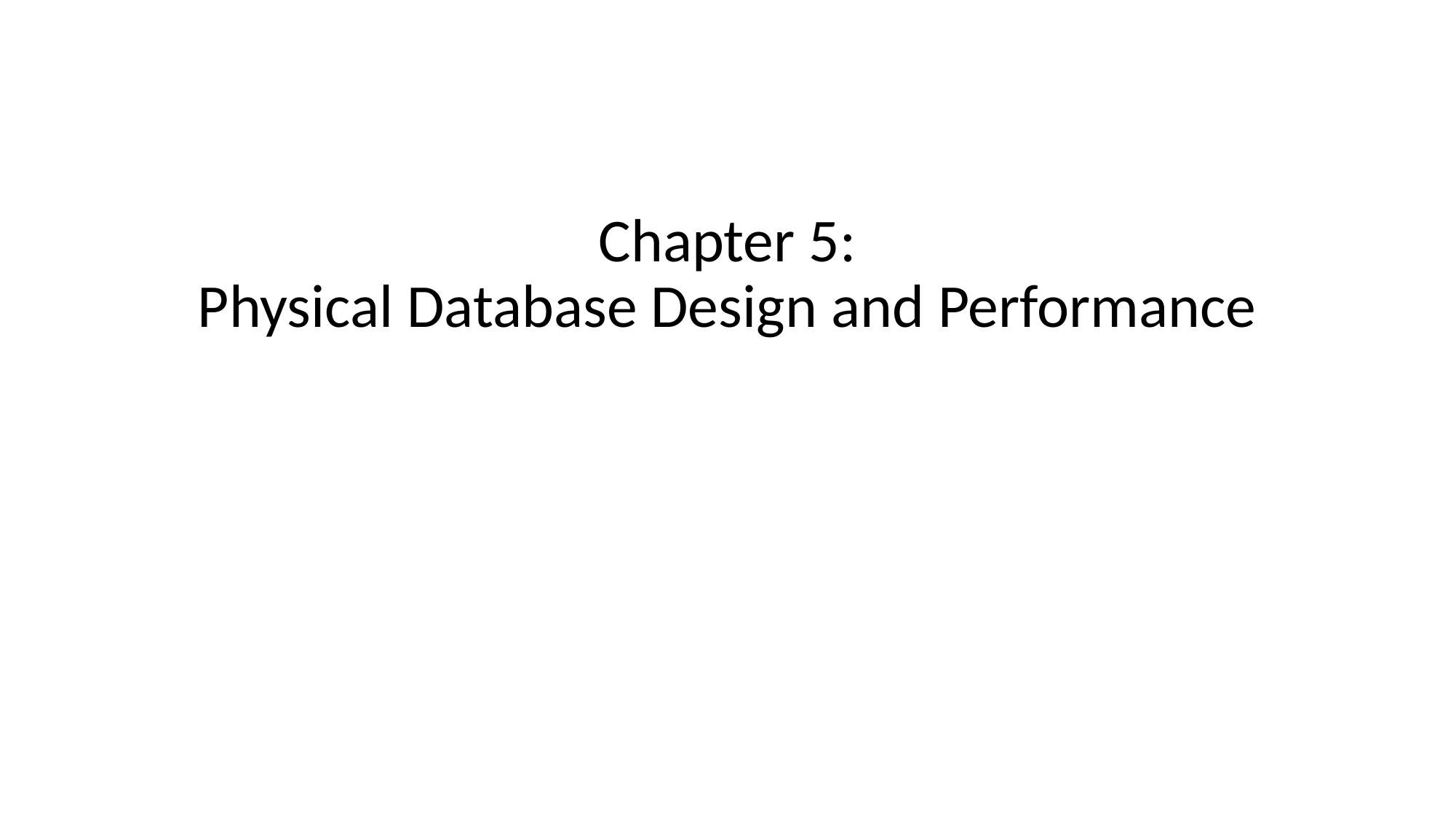

# Chapter 5: Physical Database Design and Performance